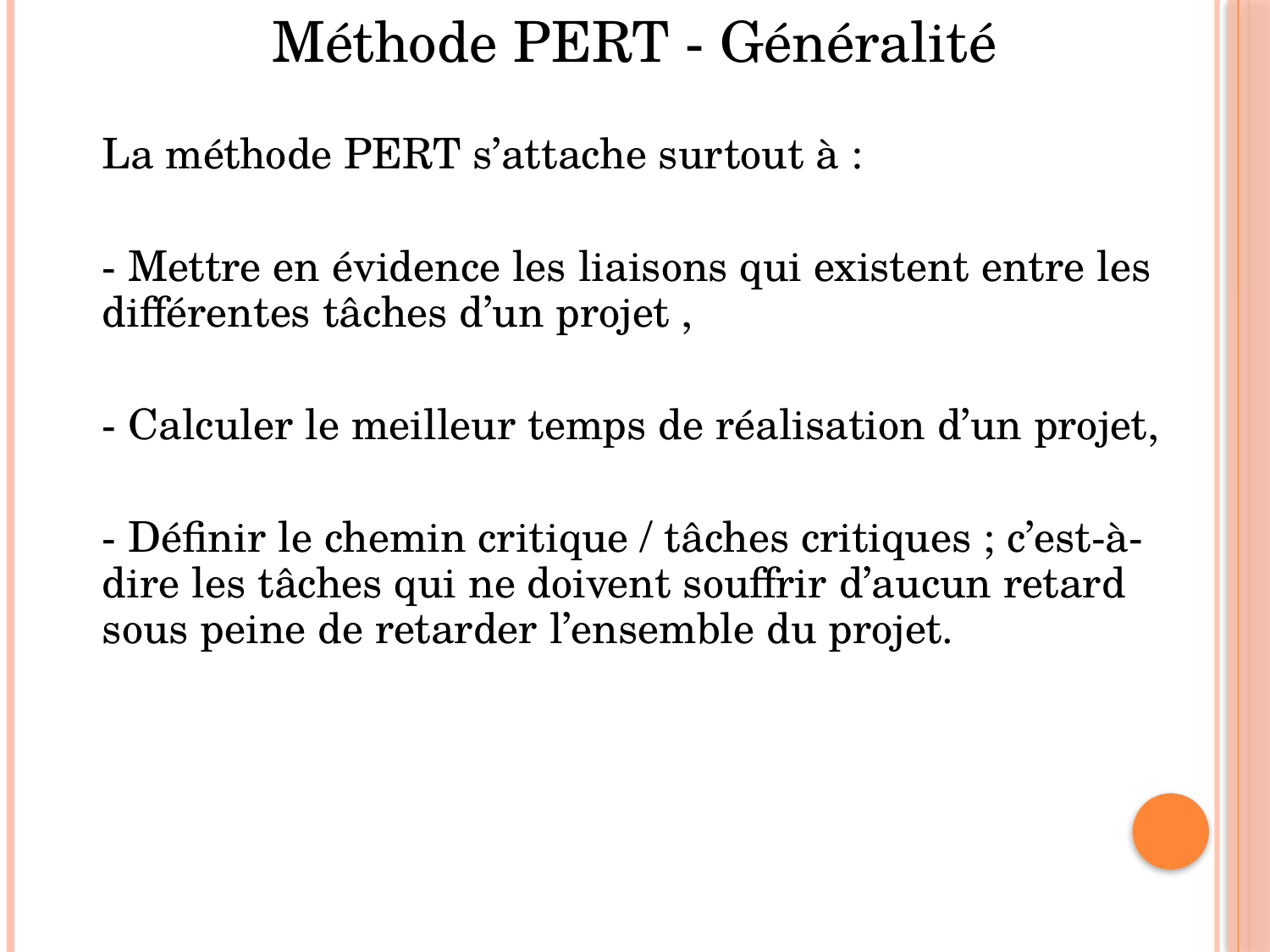

Méthode PERT - Généralité
	La méthode PERT s’attache surtout à :

	- Mettre en évidence les liaisons qui existent entre les différentes tâches d’un projet ,

	- Calculer le meilleur temps de réalisation d’un projet,

	- Définir le chemin critique / tâches critiques ; c’est-à-dire les tâches qui ne doivent souffrir d’aucun retard sous peine de retarder l’ensemble du projet.